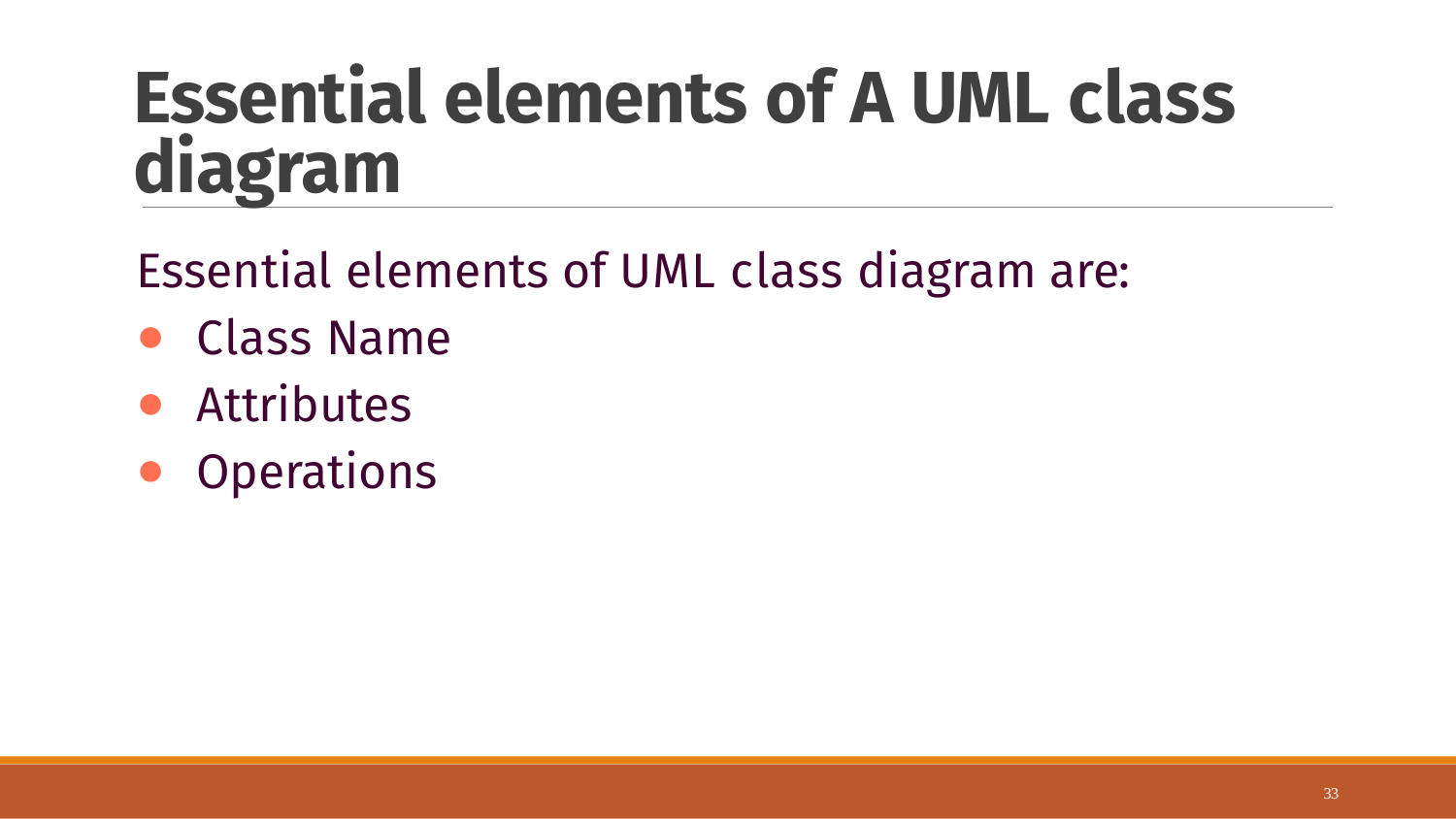

# Essential elements of A UML class diagram
Essential elements of UML class diagram are:
Class Name
Attributes
Operations
33